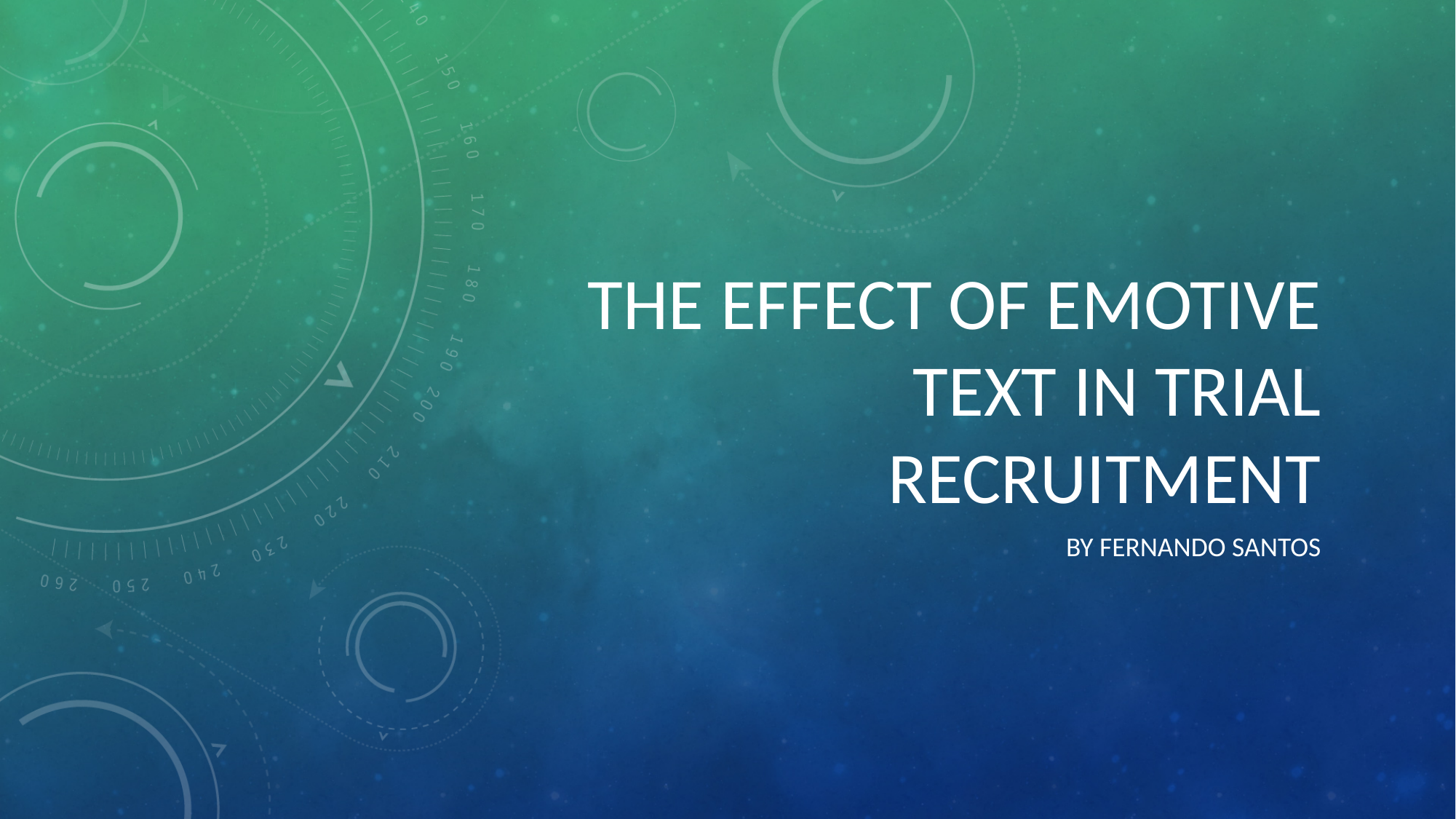

# The effect of emotive text in trial recruitment
By Fernando Santos